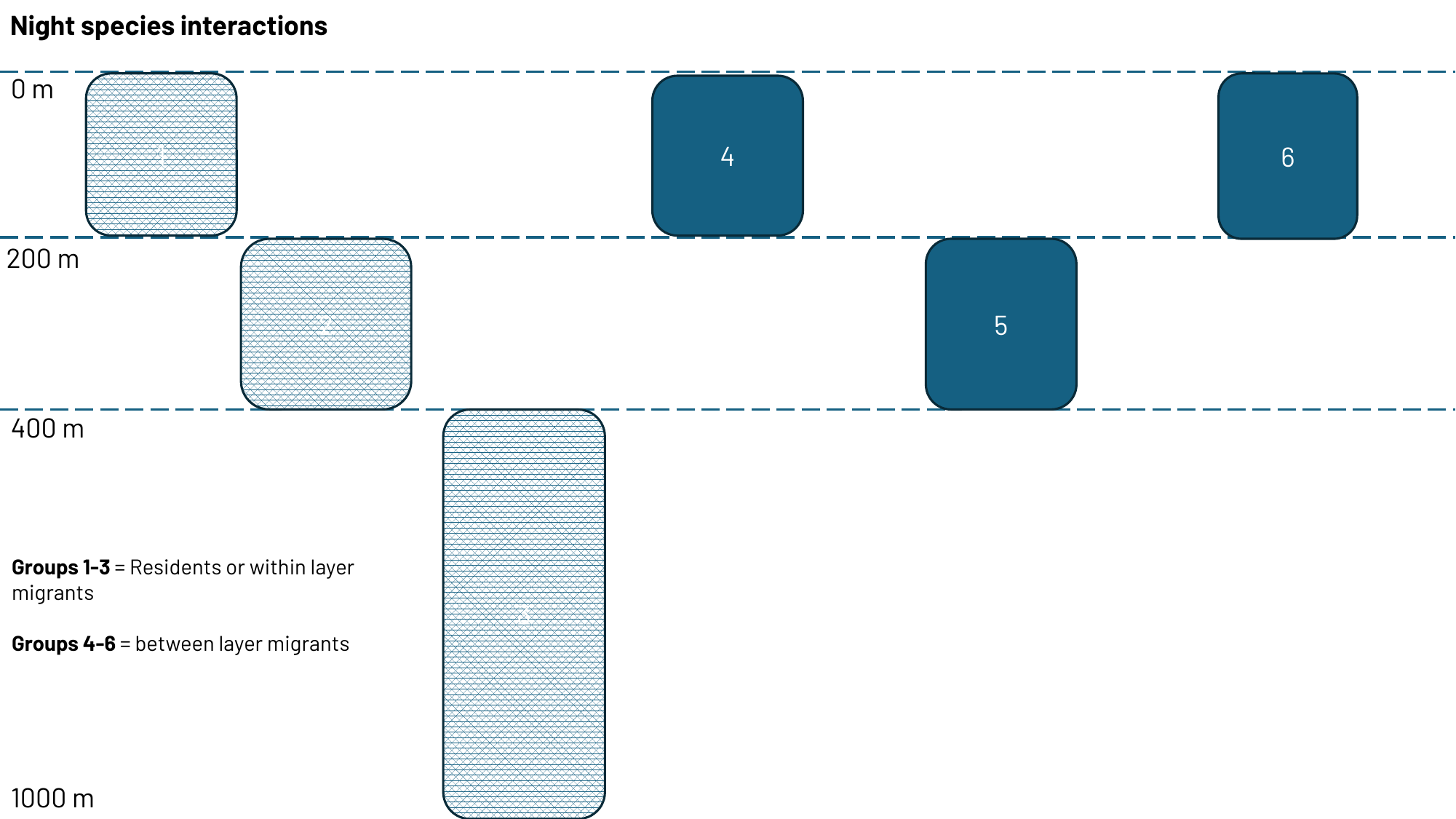

Night species interactions
0 m
1
6
4
200 m
2
5
400 m
3
Groups 1-3 = Residents or within layer migrants

Groups 4-6 = between layer migrants
1000 m